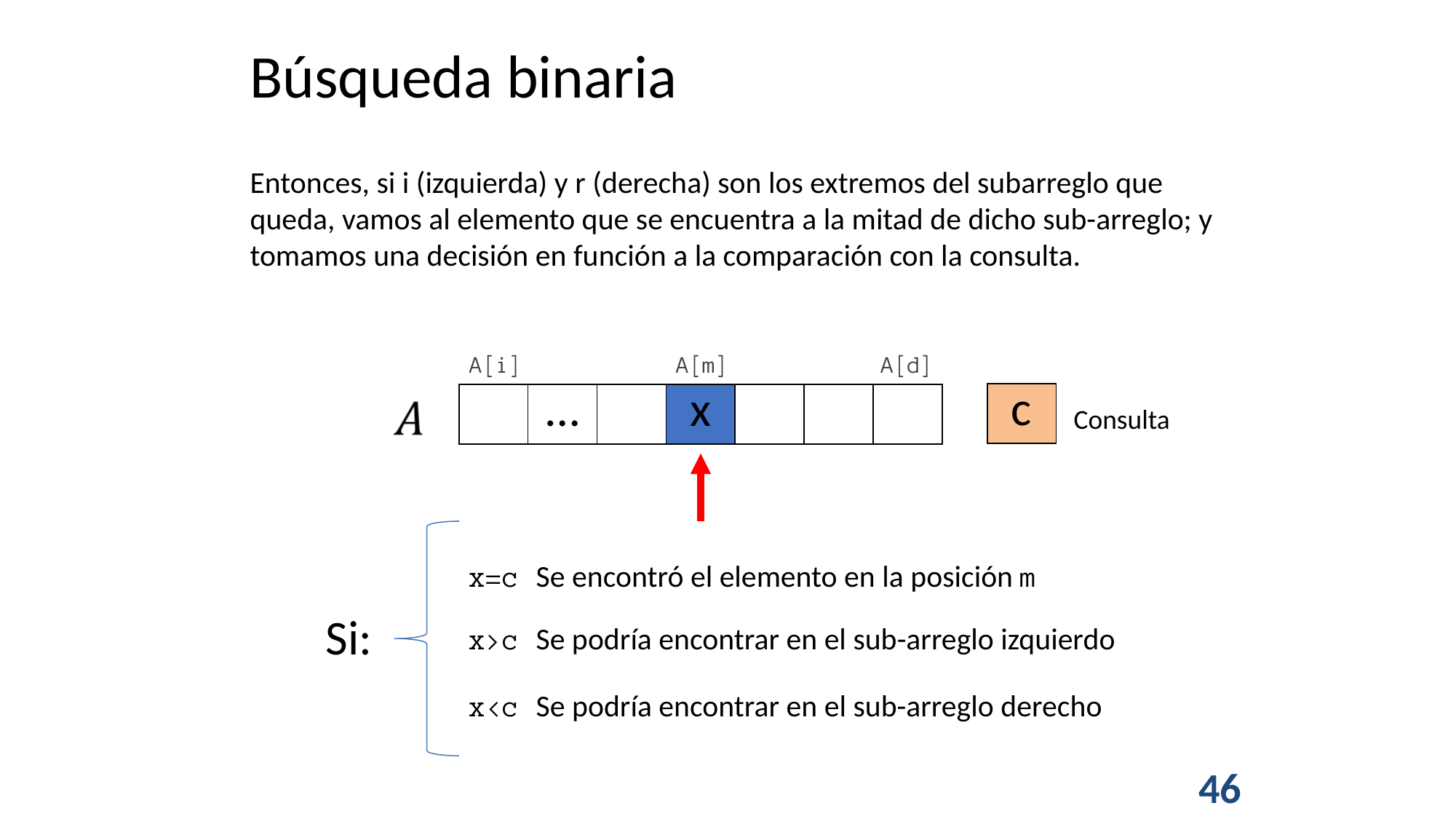

Búsqueda binaria
Entonces, si i (izquierda) y r (derecha) son los extremos del subarreglo que queda, vamos al elemento que se encuentra a la mitad de dicho sub-arreglo; y tomamos una decisión en función a la comparación con la consulta.
A[i]
A[m]
A[d]
| c |
| --- |

|  | … |  | x |  |  |  |
| --- | --- | --- | --- | --- | --- | --- |
Consulta

x=c Se encontró el elemento en la posición m
Si:
x>c Se podría encontrar en el sub-arreglo izquierdo
x<c Se podría encontrar en el sub-arreglo derecho
46